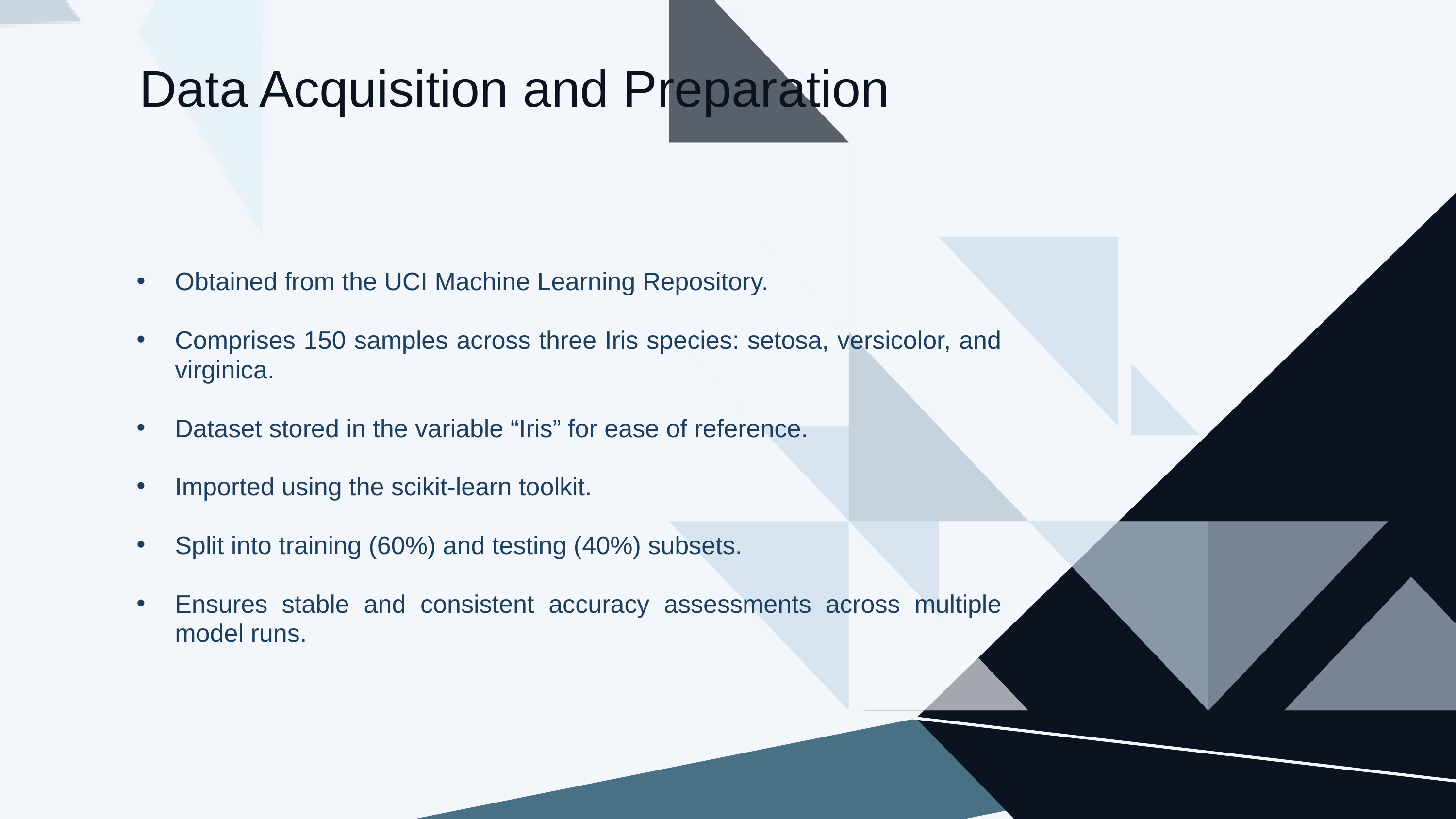

Data Acquisition and Preparation

Obtained from the UCI Machine Learning Repository.

Comprises 150 samples across three Iris species: setosa, versicolor, and virginica.

Dataset stored in the variable “Iris” for ease of reference.

Imported using the scikit-learn toolkit.

Split into training (60%) and testing (40%) subsets.

Ensures stable and consistent accuracy assessments across multiple model runs.